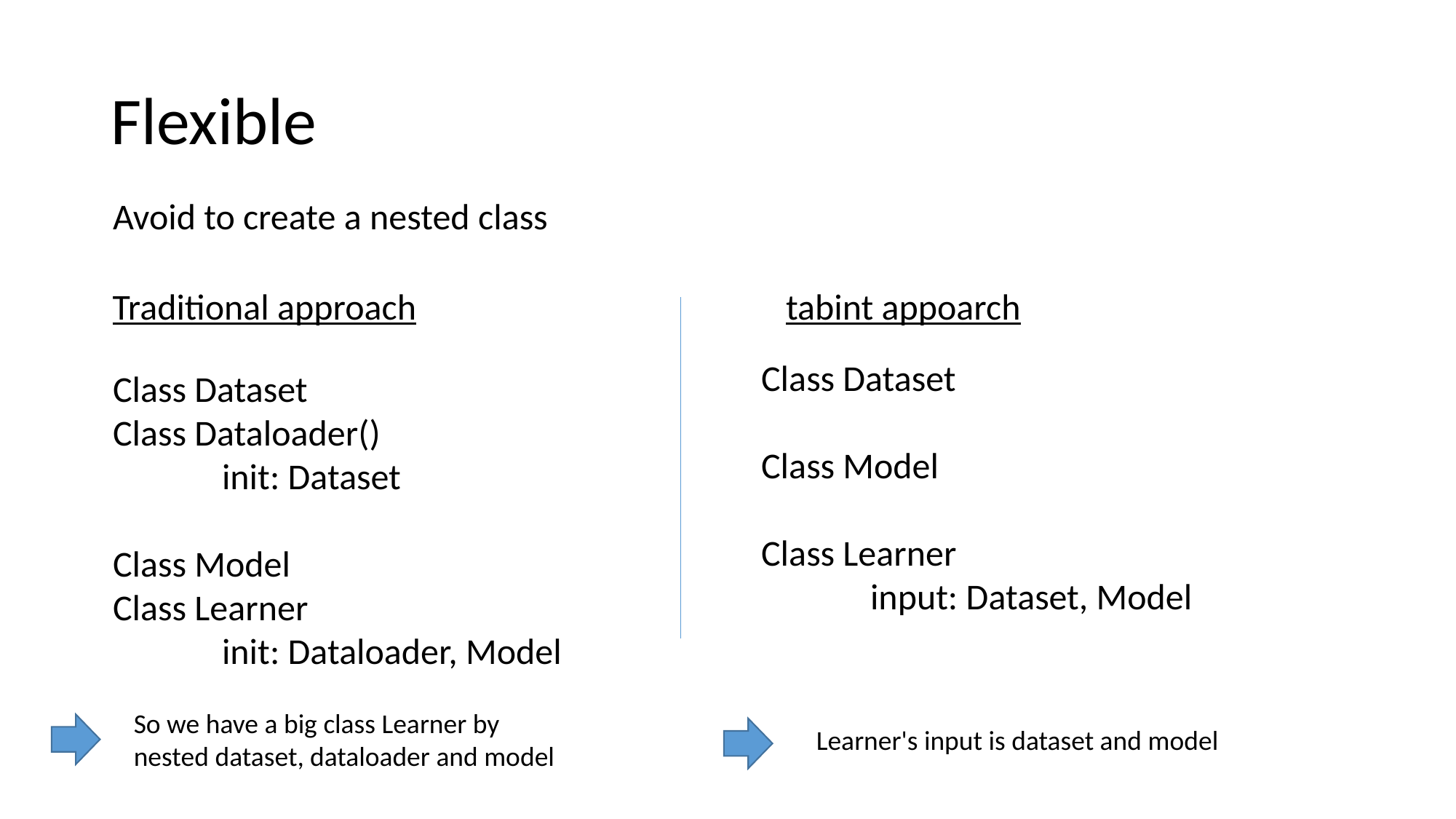

# Flexible
Avoid to create a nested class
tabint appoarch
Traditional approach
Class Dataset

Class Model

Class Learner
	input: Dataset, Model
Class Dataset
Class Dataloader()
	init: Dataset

Class Model
Class Learner
	init: Dataloader, Model
So we have a big class Learner by
nested dataset, dataloader and model

Learner's input is dataset and model